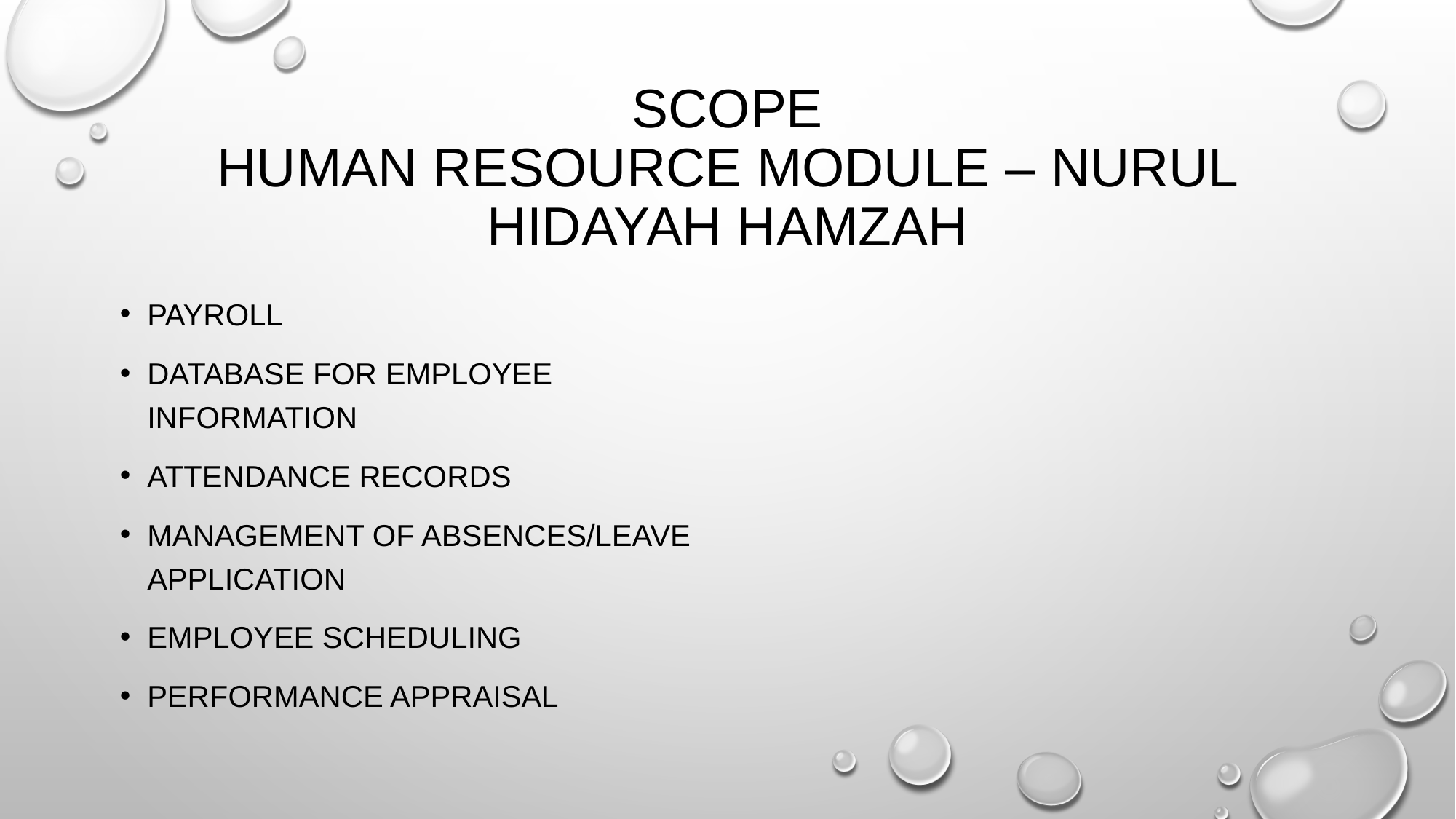

# Scope human resource module – nurul hidayah hamzah
Payroll
Database for employee information
Attendance records
Management of absences/leave application
Employee scheduling
Performance appraisal